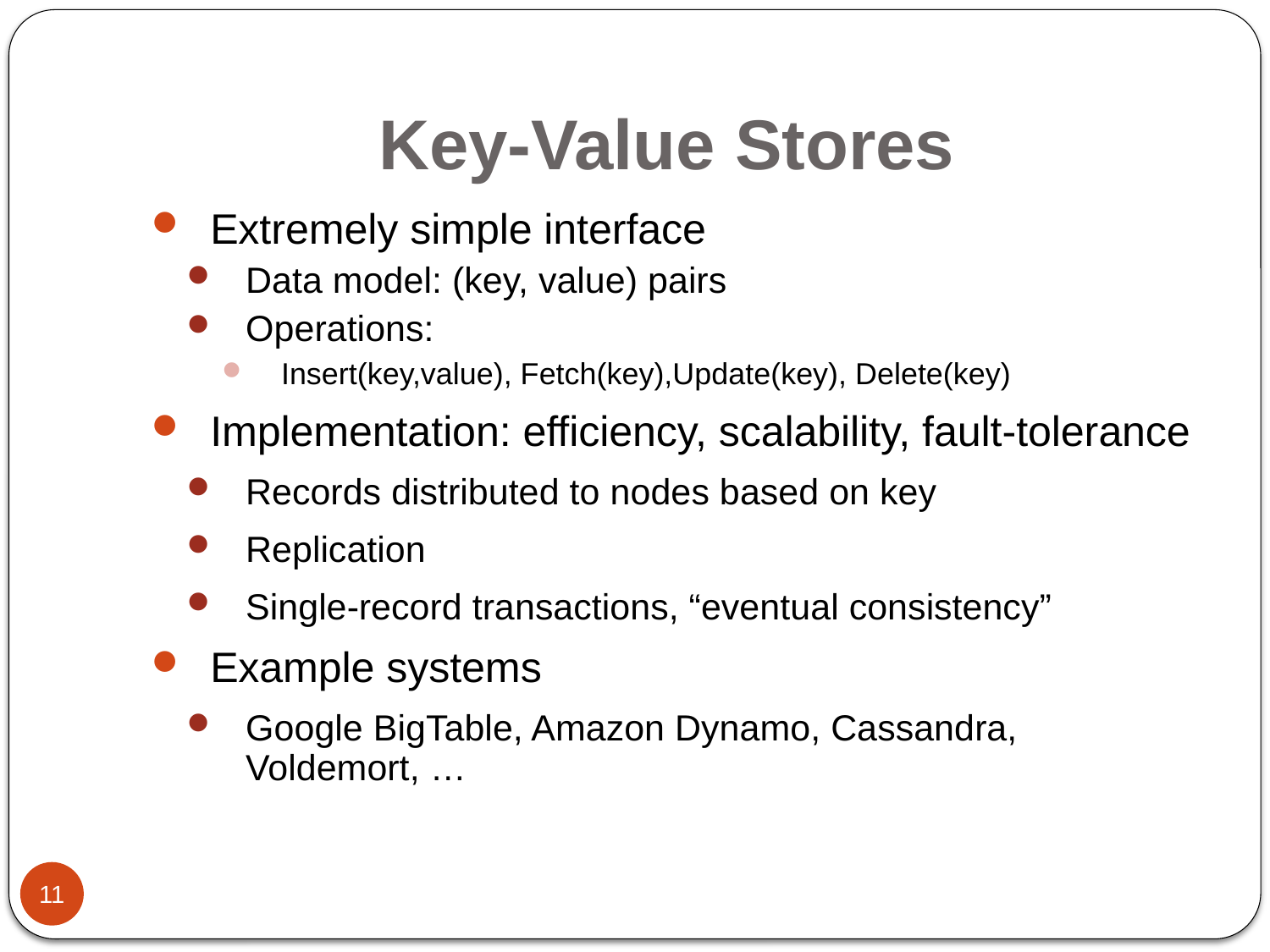

# Key-Value Stores
Extremely simple interface
Data model: (key, value) pairs
Operations:
Insert(key,value), Fetch(key),Update(key), Delete(key)
Implementation: efficiency, scalability, fault-tolerance
Records distributed to nodes based on key
Replication
Single-record transactions, “eventual consistency”
Example systems
Google BigTable, Amazon Dynamo, Cassandra, Voldemort, …

11